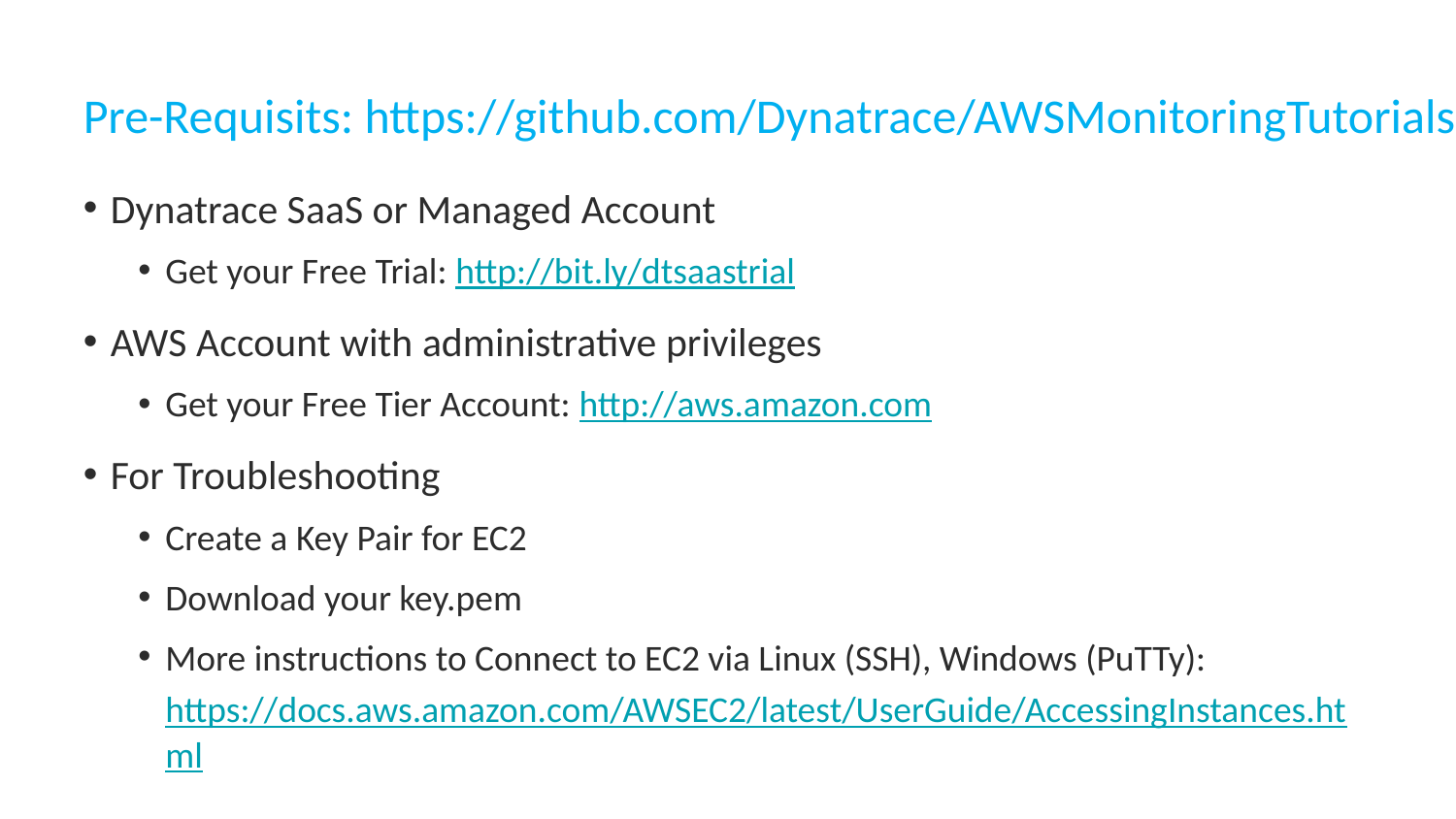

# Pre-Requisits: https://github.com/Dynatrace/AWSMonitoringTutorials
Dynatrace SaaS or Managed Account
Get your Free Trial: http://bit.ly/dtsaastrial
AWS Account with administrative privileges
Get your Free Tier Account: http://aws.amazon.com
For Troubleshooting
Create a Key Pair for EC2
Download your key.pem
More instructions to Connect to EC2 via Linux (SSH), Windows (PuTTy): https://docs.aws.amazon.com/AWSEC2/latest/UserGuide/AccessingInstances.html